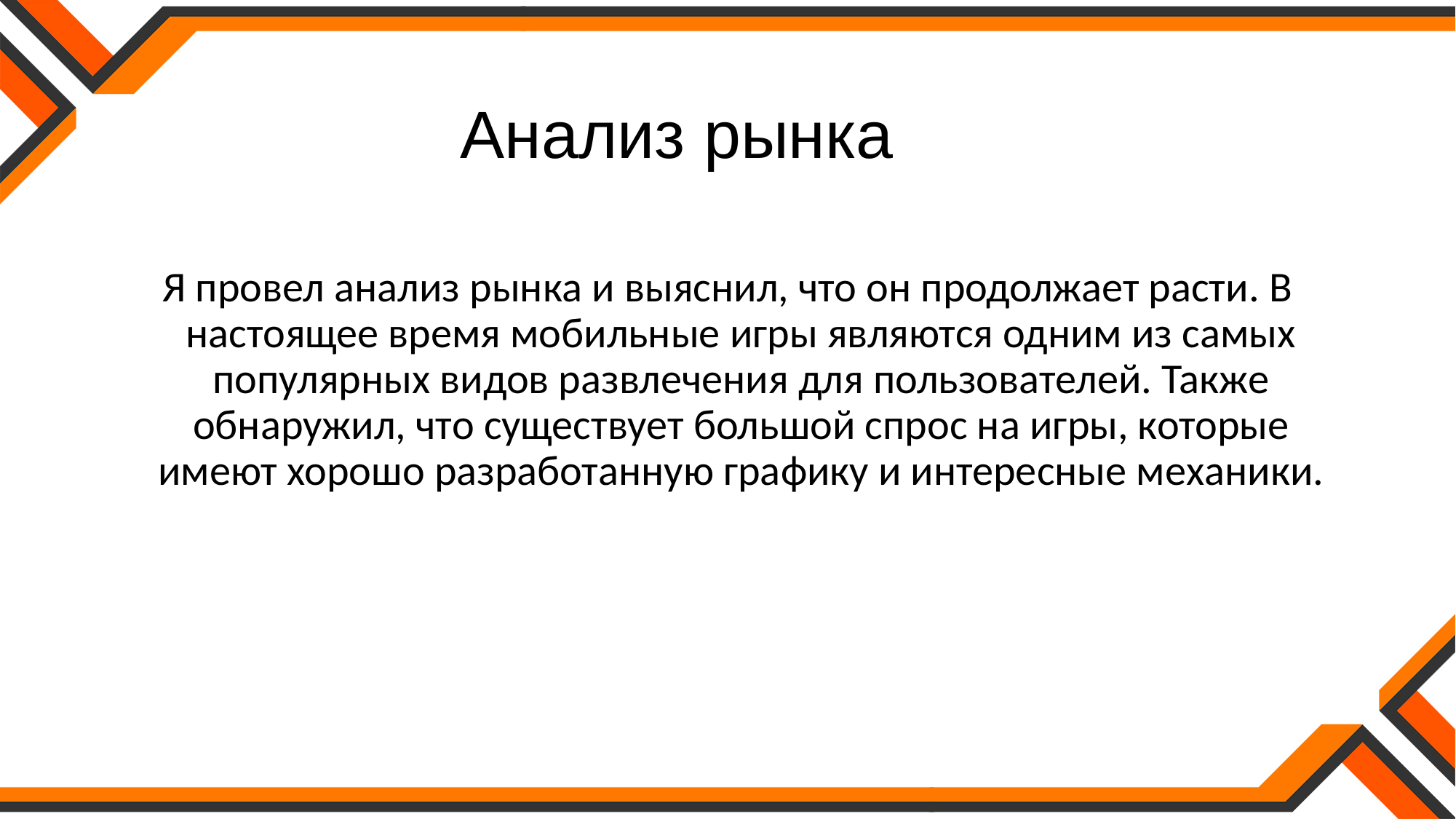

# Анализ рынка
Я провел анализ рынка и выяснил, что он продолжает расти. В настоящее время мобильные игры являются одним из самых популярных видов развлечения для пользователей. Также обнаружил, что существует большой спрос на игры, которые имеют хорошо разработанную графику и интересные механики.